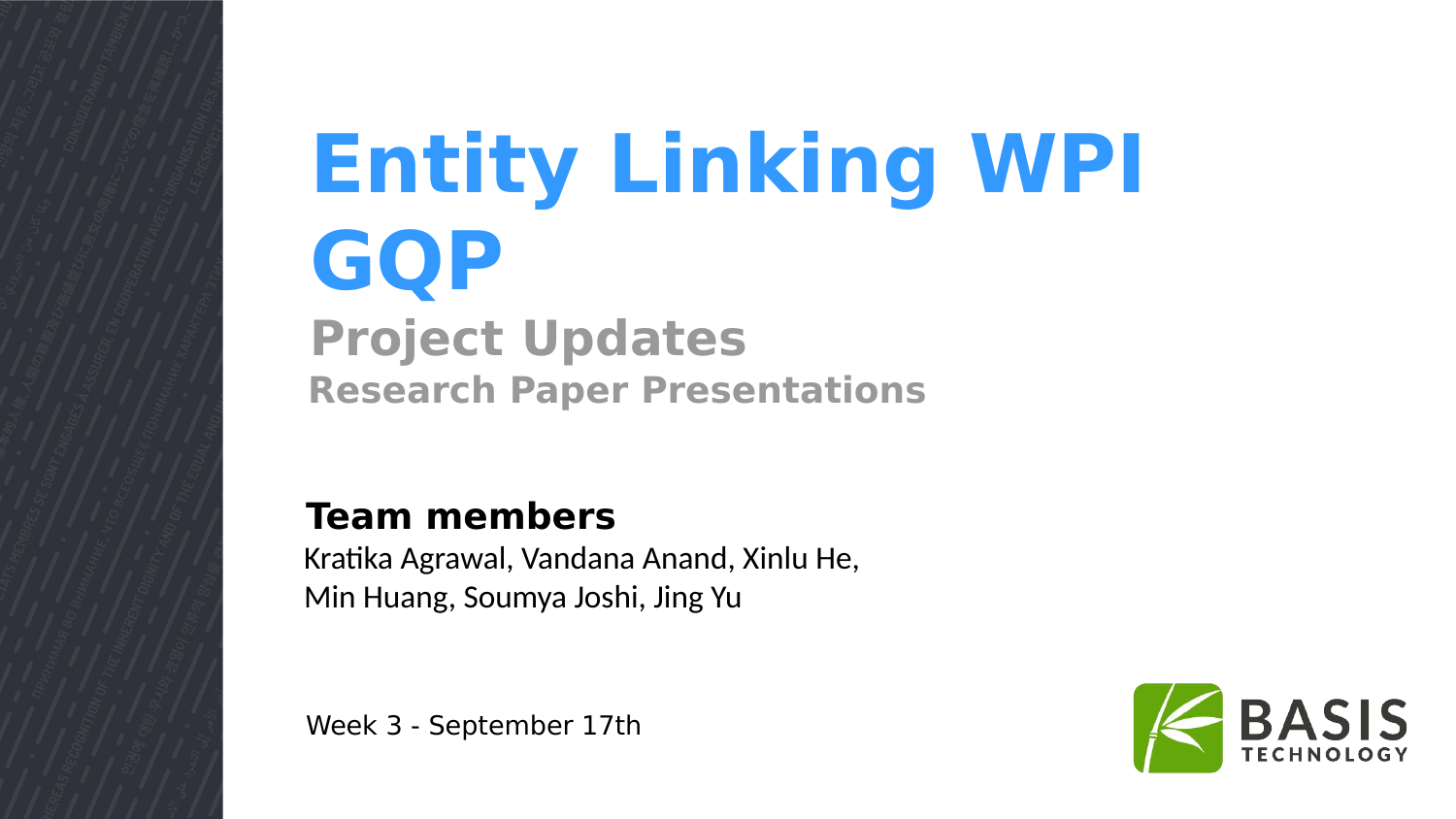

# Entity Linking WPI GQP
Project Updates
Research Paper Presentations
Team members
Kratika Agrawal, Vandana Anand, Xinlu He,
Min Huang, Soumya Joshi, Jing Yu

Week 3 - September 17th